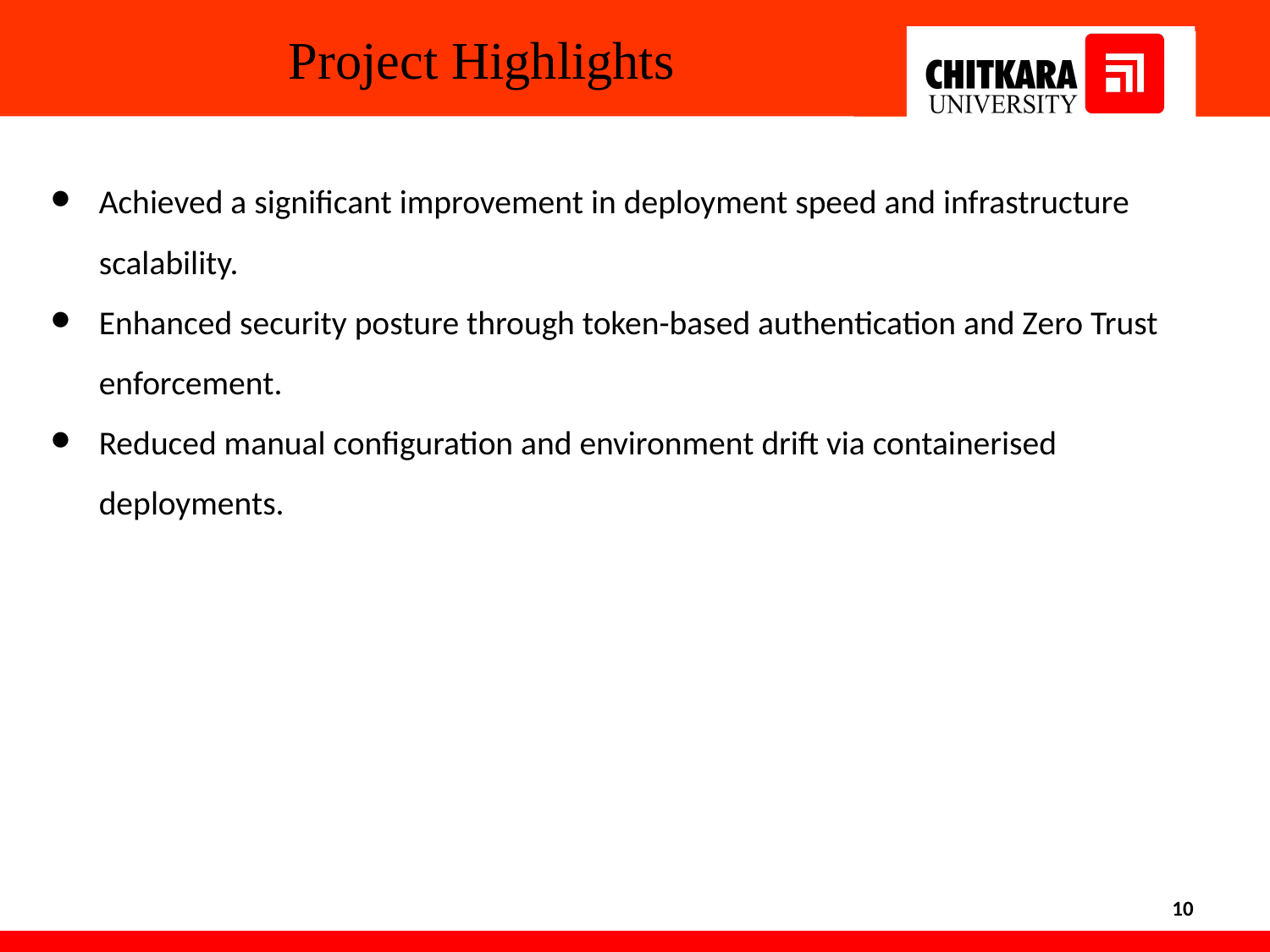

Project Highlights
Achieved a significant improvement in deployment speed and infrastructure scalability.
Enhanced security posture through token-based authentication and Zero Trust enforcement.
Reduced manual configuration and environment drift via containerised deployments.
10